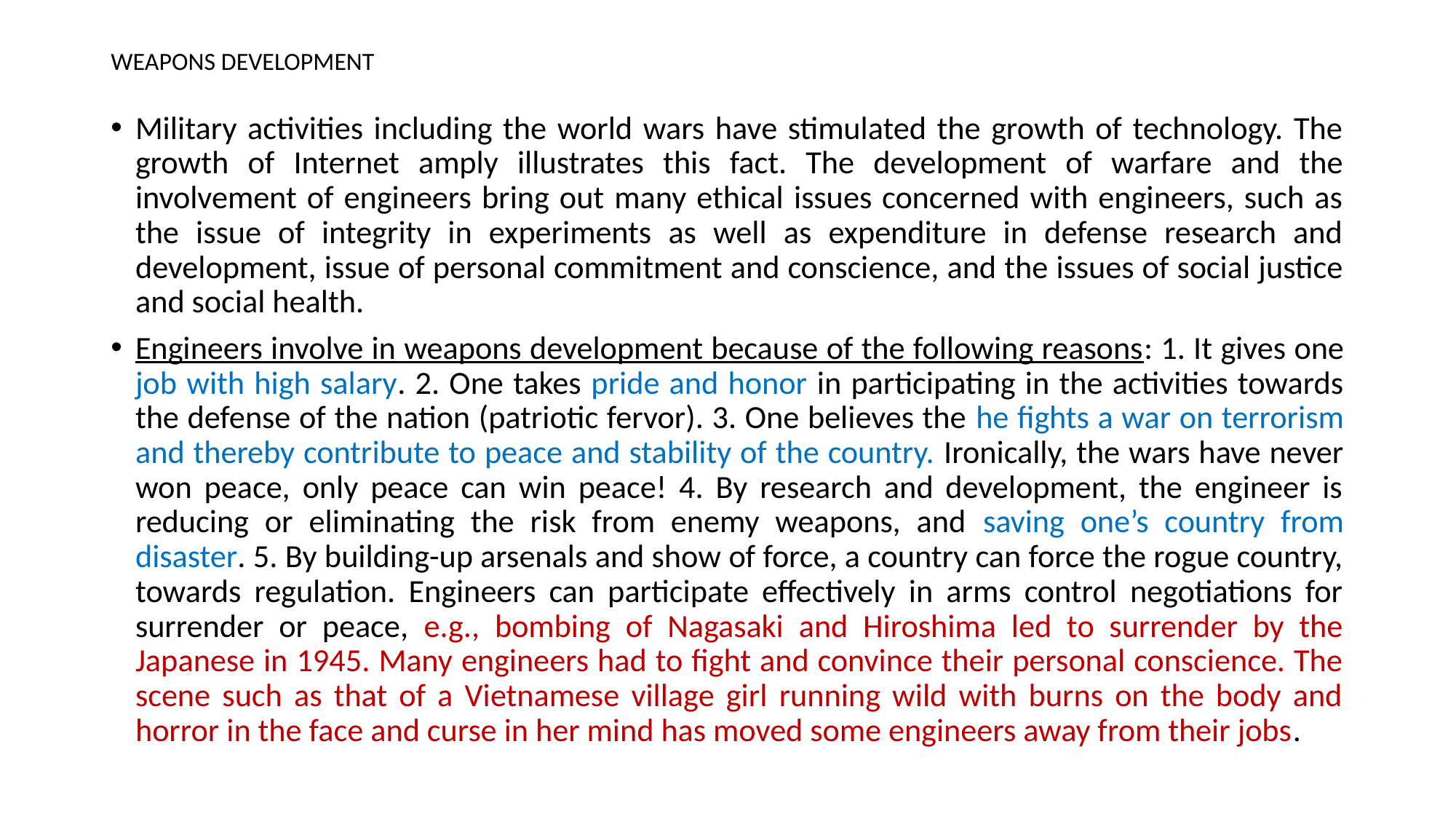

# WEAPONS DEVELOPMENT
Military activities including the world wars have stimulated the growth of technology. The growth of Internet amply illustrates this fact. The development of warfare and the involvement of engineers bring out many ethical issues concerned with engineers, such as the issue of integrity in experiments as well as expenditure in defense research and development, issue of personal commitment and conscience, and the issues of social justice and social health.
Engineers involve in weapons development because of the following reasons: 1. It gives one job with high salary. 2. One takes pride and honor in participating in the activities towards the defense of the nation (patriotic fervor). 3. One believes the he fights a war on terrorism and thereby contribute to peace and stability of the country. Ironically, the wars have never won peace, only peace can win peace! 4. By research and development, the engineer is reducing or eliminating the risk from enemy weapons, and saving one’s country from disaster. 5. By building-up arsenals and show of force, a country can force the rogue country, towards regulation. Engineers can participate effectively in arms control negotiations for surrender or peace, e.g., bombing of Nagasaki and Hiroshima led to surrender by the Japanese in 1945. Many engineers had to fight and convince their personal conscience. The scene such as that of a Vietnamese village girl running wild with burns on the body and horror in the face and curse in her mind has moved some engineers away from their jobs.